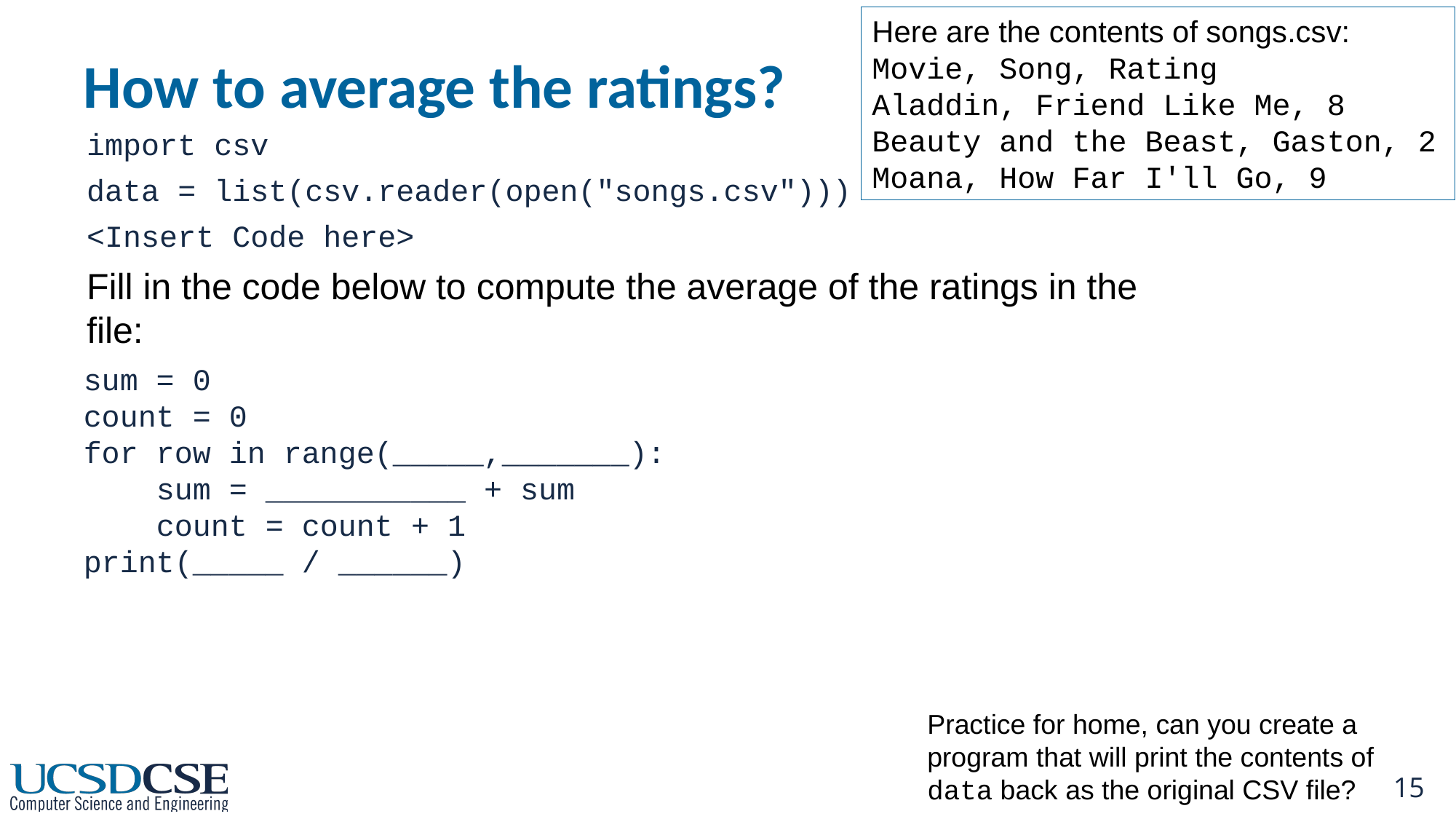

# How to average the ratings?
Here are the contents of songs.csv:
Movie, Song, Rating
Aladdin, Friend Like Me, 8
Beauty and the Beast, Gaston, 2
Moana, How Far I'll Go, 9
import csv
data = list(csv.reader(open("songs.csv")))
<Insert Code here>
Fill in the code below to compute the average of the ratings in the file:
sum = 0
count = 0
for row in range(_____,_______):
    sum = ___________ + sum
    count = count + 1
print(_____ / ______)
Practice for home, can you create a program that will print the contents of data back as the original CSV file?